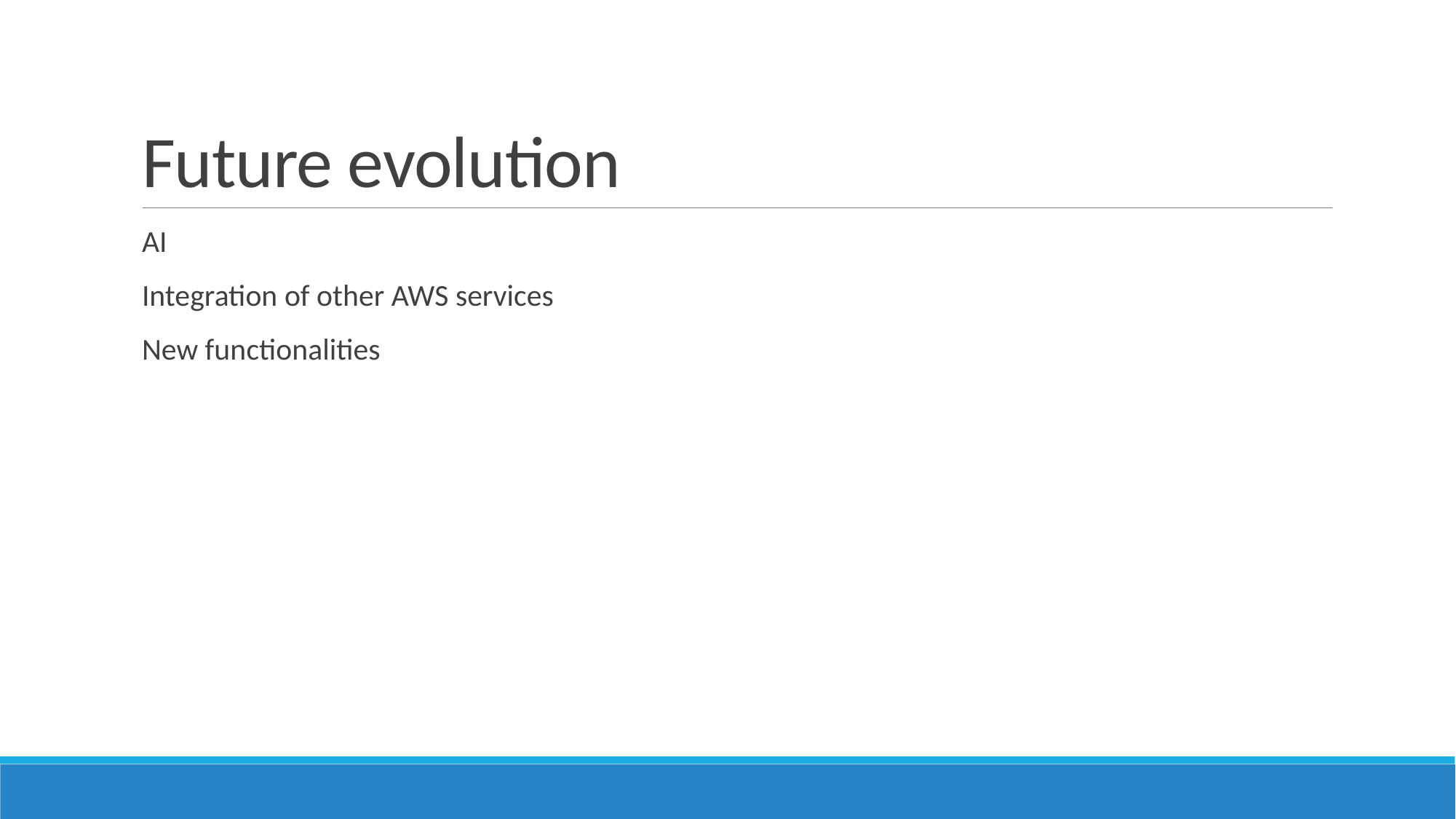

# Future evolution
AI
Integration of other AWS services
New functionalities